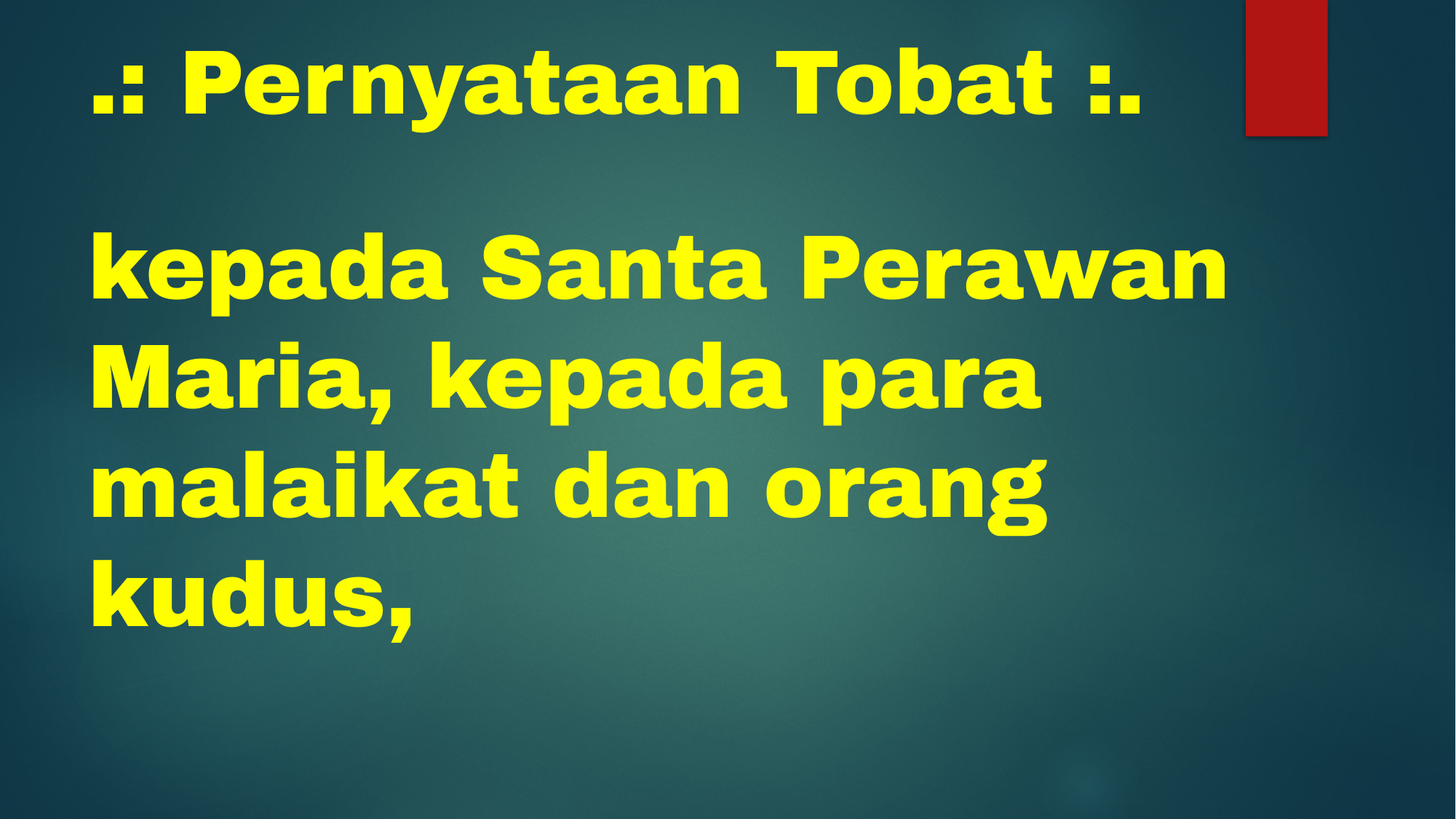

# .: Pernyataan Tobat :.
kepada Santa Perawan Maria, kepada para malaikat dan orang kudus,